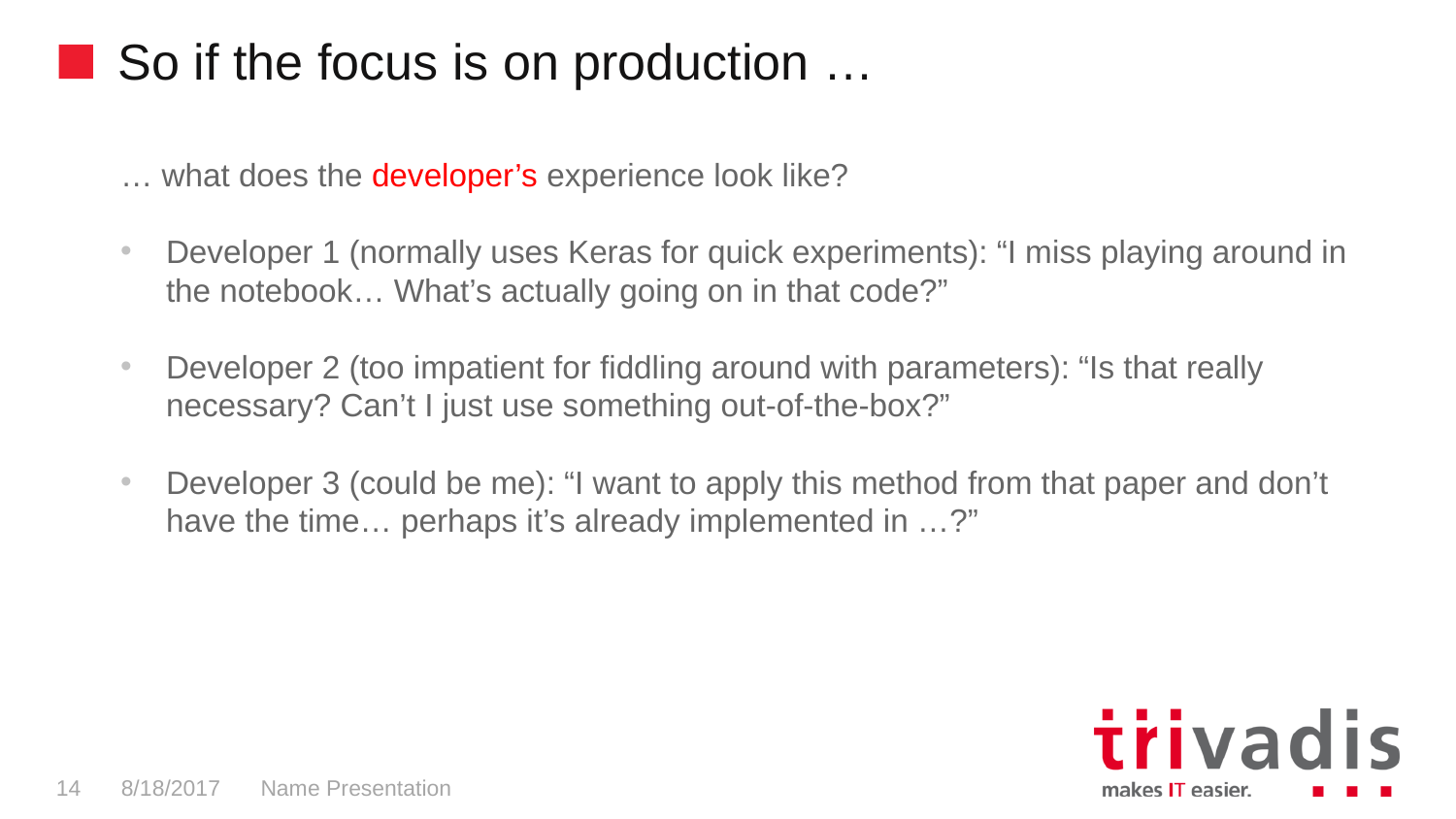

# So if the focus is on production …
… what does the developer’s experience look like?

Developer 1 (normally uses Keras for quick experiments): “I miss playing around in the notebook… What’s actually going on in that code?”

Developer 2 (too impatient for fiddling around with parameters): “Is that really necessary? Can’t I just use something out-of-the-box?”

Developer 3 (could be me): “I want to apply this method from that paper and don’t have the time… perhaps it’s already implemented in …?”
14
8/18/2017
Name Presentation